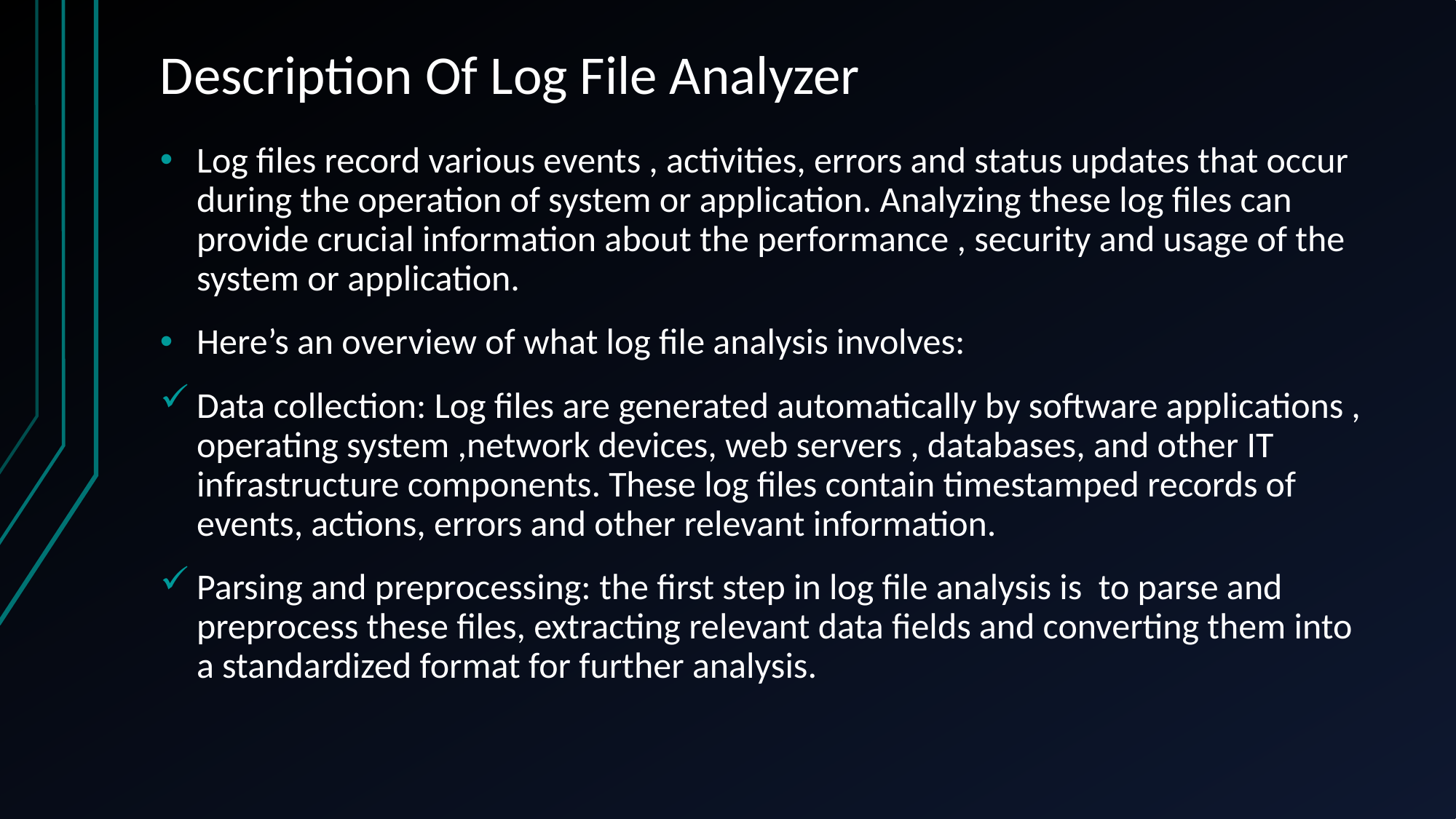

# Description Of Log File Analyzer
Log files record various events , activities, errors and status updates that occur during the operation of system or application. Analyzing these log files can provide crucial information about the performance , security and usage of the system or application.
Here’s an overview of what log file analysis involves:
Data collection: Log files are generated automatically by software applications , operating system ,network devices, web servers , databases, and other IT infrastructure components. These log files contain timestamped records of events, actions, errors and other relevant information.
Parsing and preprocessing: the first step in log file analysis is  to parse and preprocess these files, extracting relevant data fields and converting them into a standardized format for further analysis.